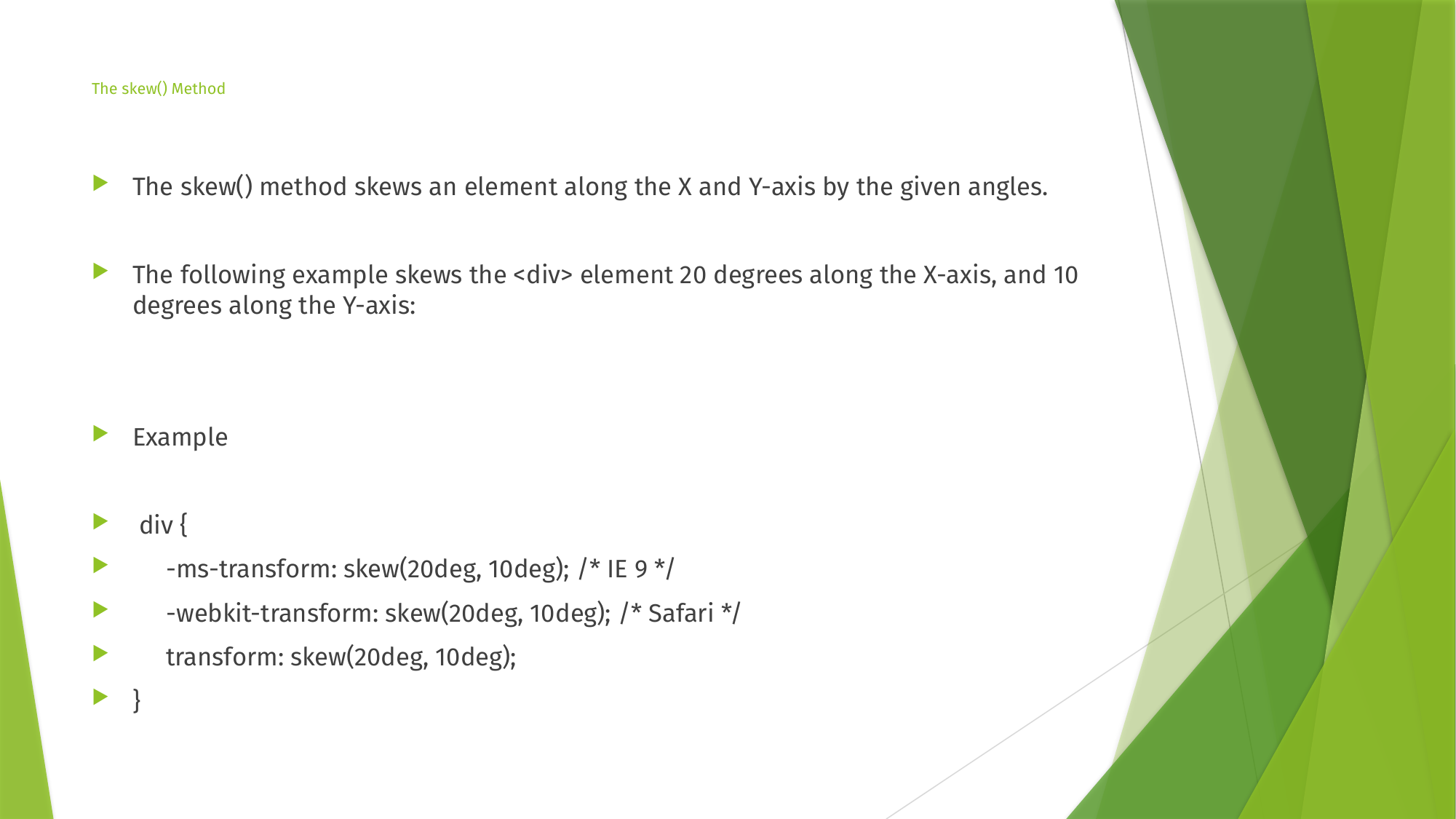

# The skew() Method
The skew() method skews an element along the X and Y-axis by the given angles.

The following example skews the <div> element 20 degrees along the X-axis, and 10 degrees along the Y-axis:

Example

 div {
     -ms-transform: skew(20deg, 10deg); /* IE 9 */
     -webkit-transform: skew(20deg, 10deg); /* Safari */
     transform: skew(20deg, 10deg);
}